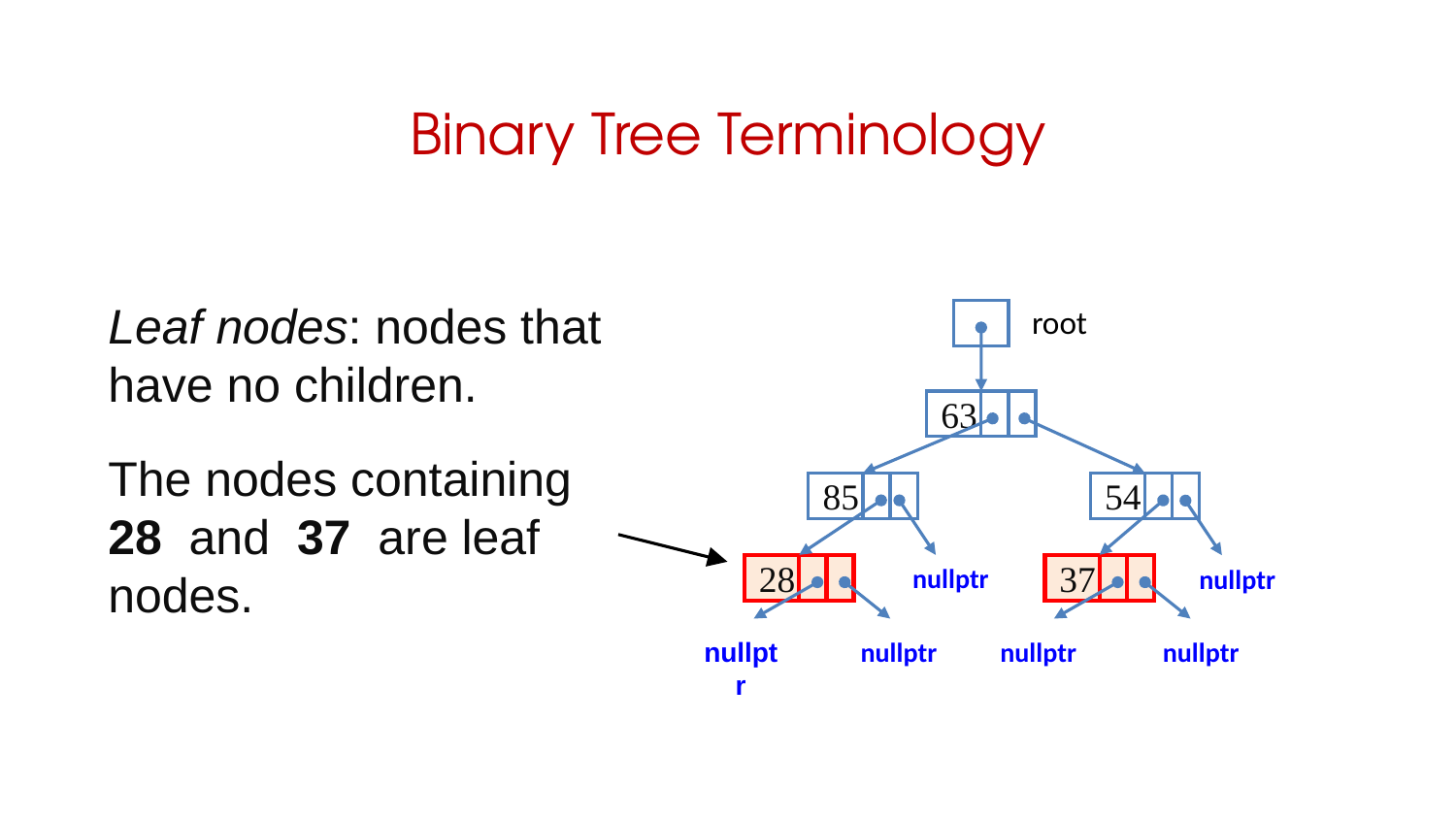

# Binary Tree Terminology
Leaf nodes: nodes that have no children.
The nodes containing  28  and  37  are leaf nodes.

root

63

85

54

nullptr
28

37

nullptr

nullptr
nullptr
nullptr
nullptr